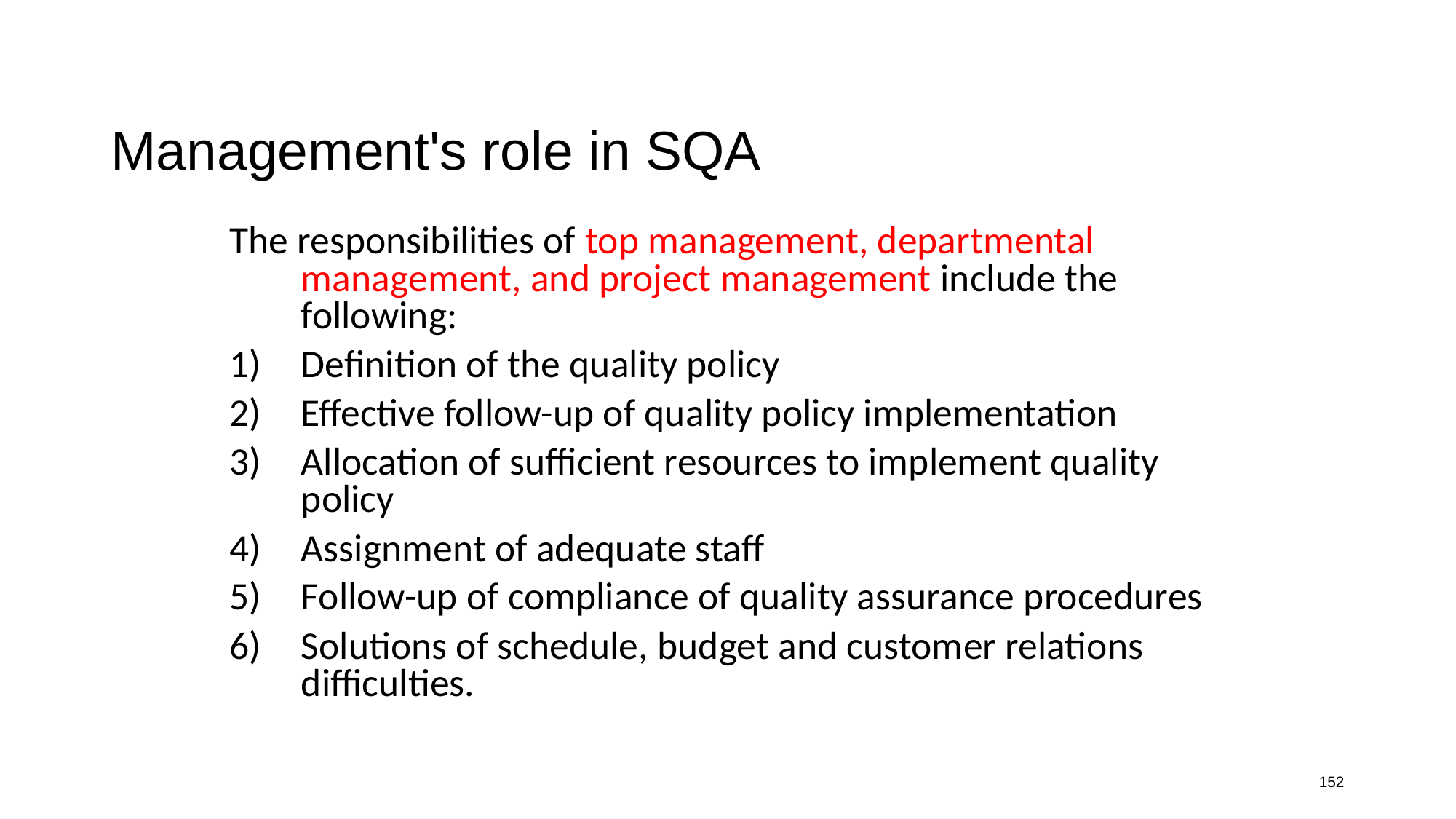

# Management's role in SQA
The responsibilities of top management, departmental management, and project management include the following:
Definition of the quality policy
Effective follow-up of quality policy implementation
Allocation of sufficient resources to implement quality policy
Assignment of adequate staff
Follow-up of compliance of quality assurance procedures
Solutions of schedule, budget and customer relations difficulties.

152